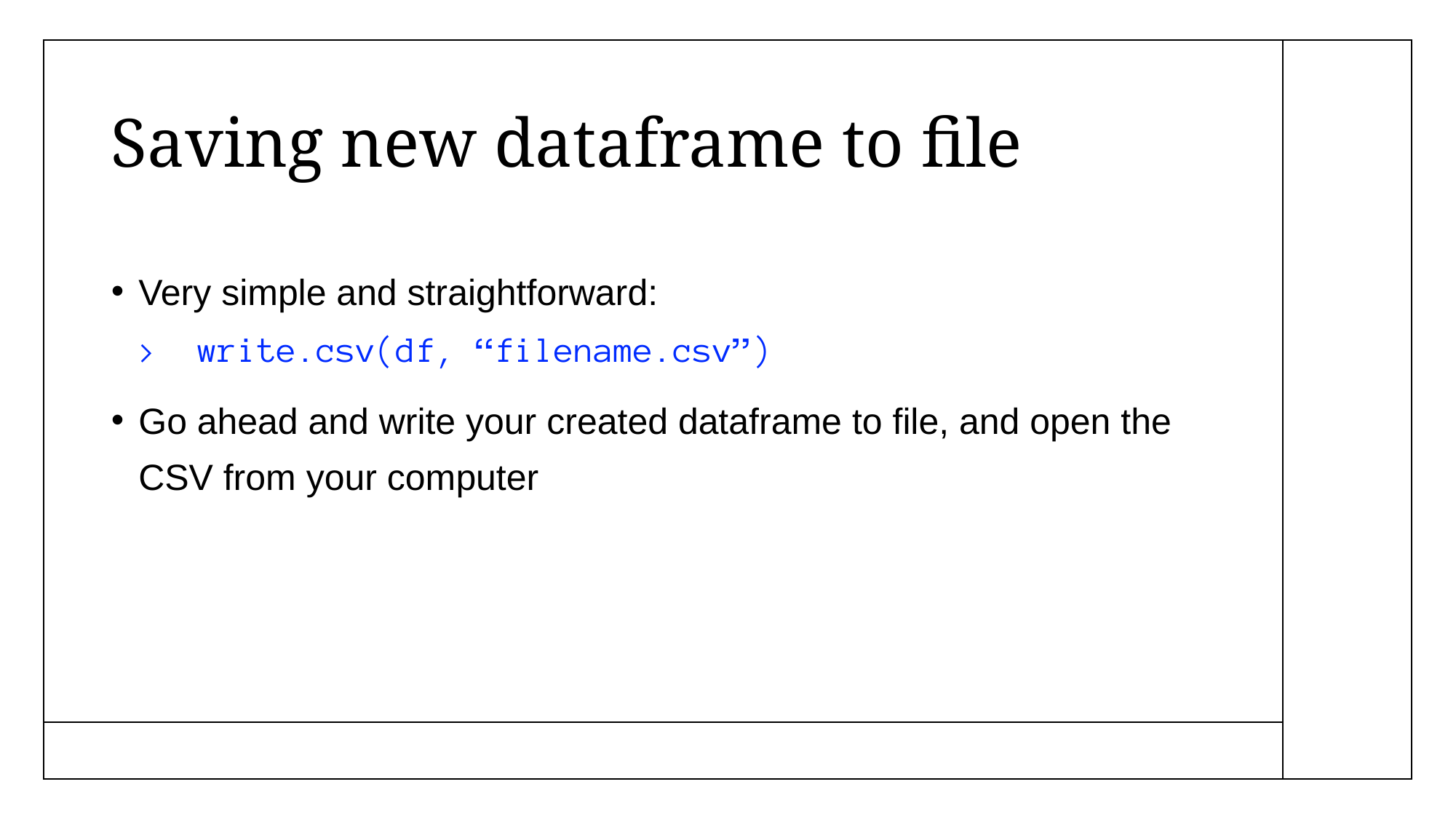

# Saving new dataframe to file
Very simple and straightforward:
>  write.csv(df, “filename.csv”)
Go ahead and write your created dataframe to file, and open the CSV from your computer